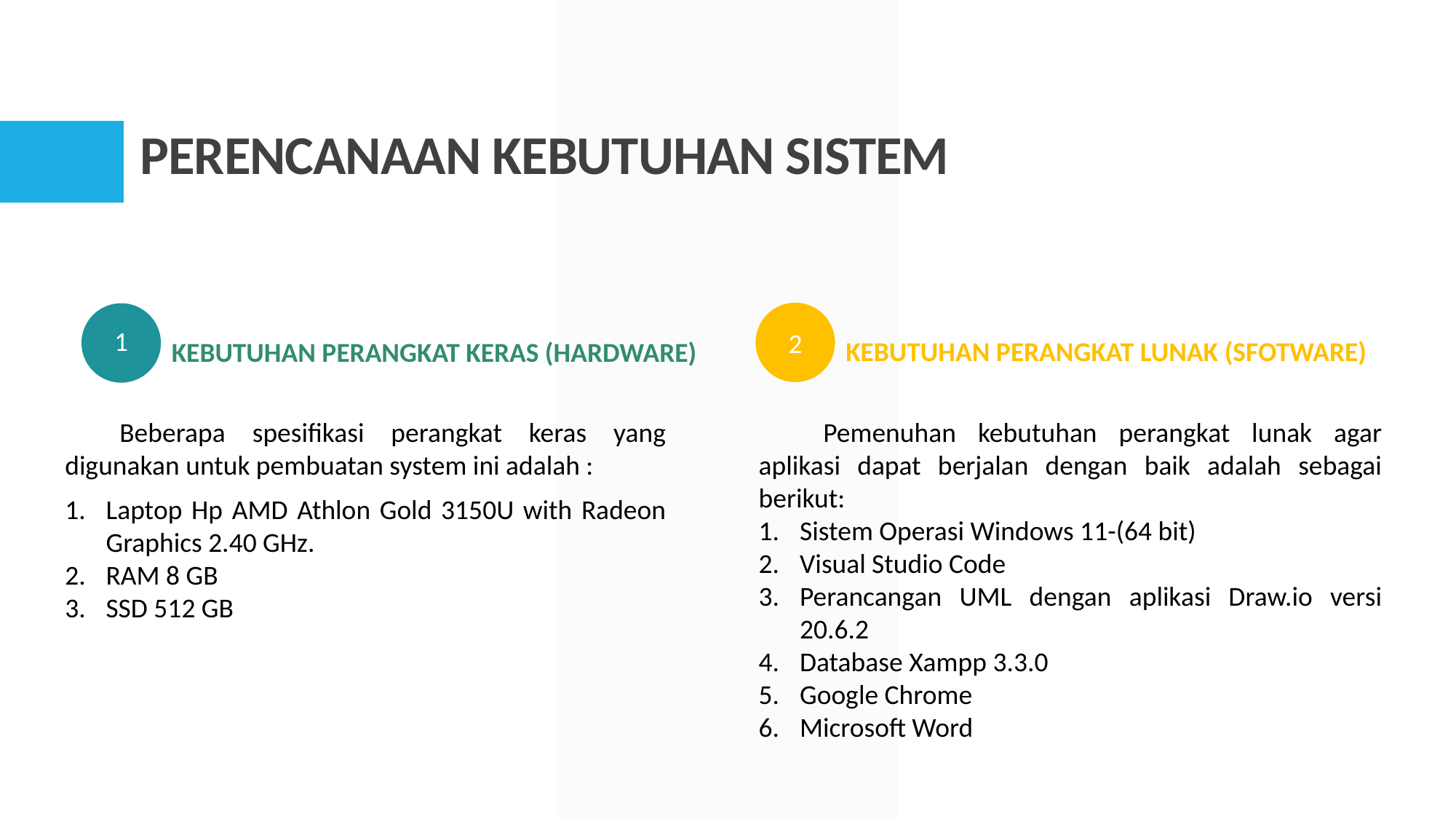

# PERENCANAAN KEBUTUHAN SISTEM

1
2
KEBUTUHAN PERANGKAT LUNAK (SFOTWARE)
KEBUTUHAN PERANGKAT KERAS (HARDWARE)
Beberapa spesifikasi perangkat keras yang digunakan untuk pembuatan system ini adalah :
Laptop Hp AMD Athlon Gold 3150U with Radeon Graphics 2.40 GHz.
RAM 8 GB
SSD 512 GB
	Pemenuhan kebutuhan perangkat lunak agar aplikasi dapat berjalan dengan baik adalah sebagai berikut:
Sistem Operasi Windows 11-(64 bit)
Visual Studio Code
Perancangan UML dengan aplikasi Draw.io versi 20.6.2
Database Xampp 3.3.0
Google Chrome
Microsoft Word